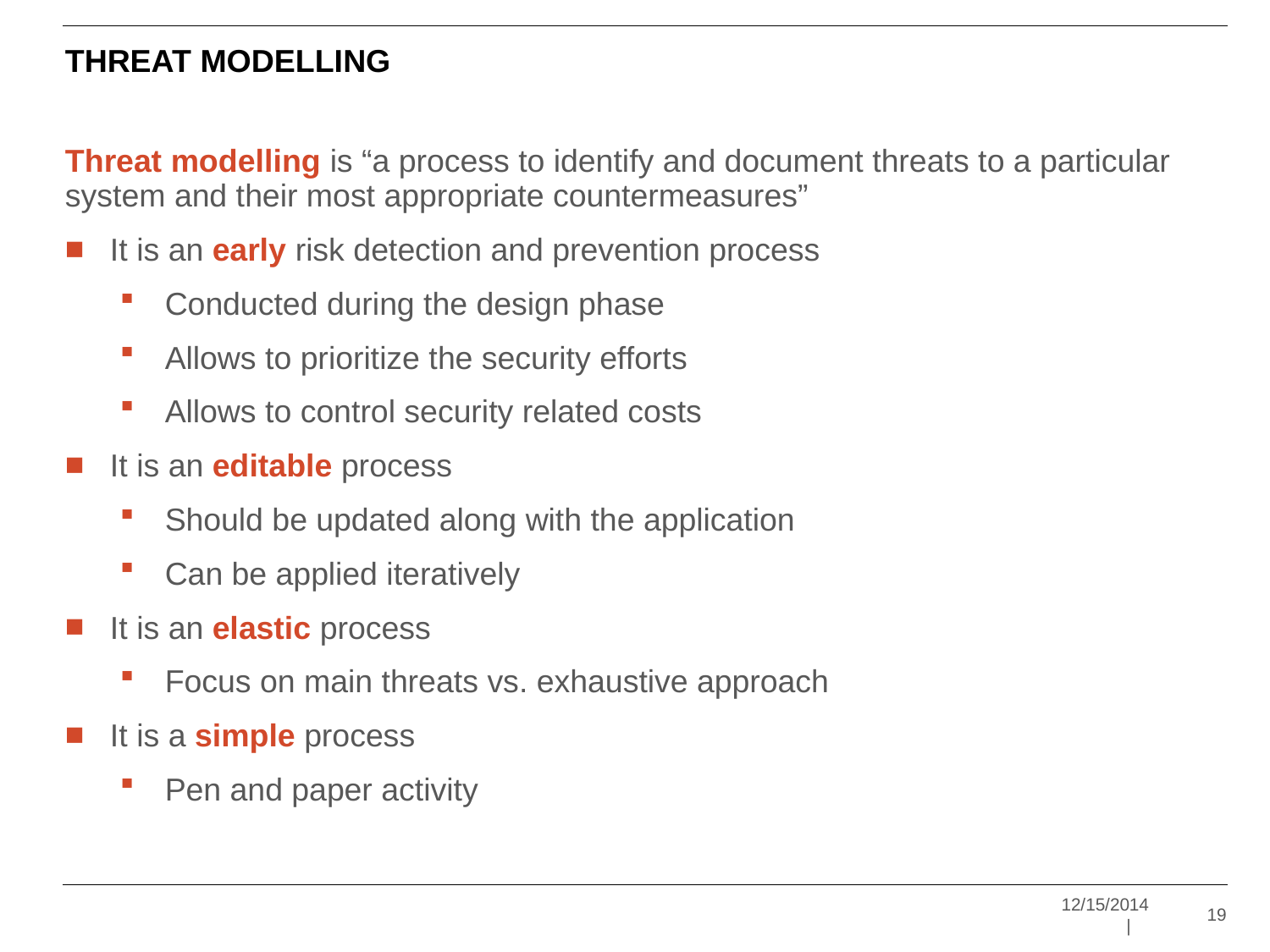

# Threat modelling
Threat modelling is “a process to identify and document threats to a particular system and their most appropriate countermeasures”
It is an early risk detection and prevention process
Conducted during the design phase
Allows to prioritize the security efforts
Allows to control security related costs
It is an editable process
Should be updated along with the application
Can be applied iteratively
It is an elastic process
Focus on main threats vs. exhaustive approach
It is a simple process
Pen and paper activity

12/15/2014	 |
19